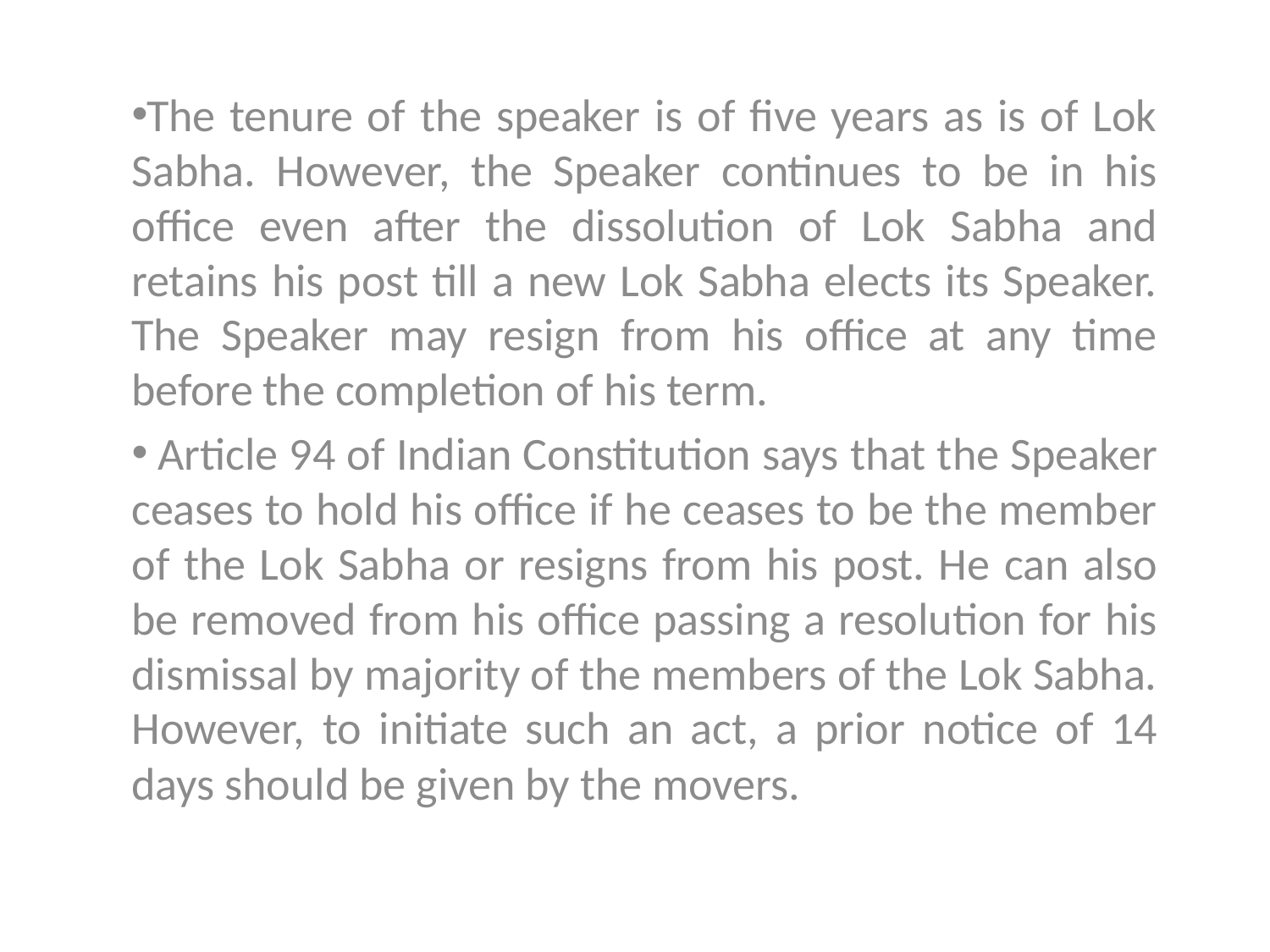

The tenure of the speaker is of five years as is of Lok Sabha. However, the Speaker continues to be in his office even after the dissolution of Lok Sabha and retains his post till a new Lok Sabha elects its Speaker. The Speaker may resign from his office at any time before the completion of his term.
 Article 94 of Indian Constitution says that the Speaker ceases to hold his office if he ceases to be the member of the Lok Sabha or resigns from his post. He can also be removed from his office passing a resolution for his dismissal by majority of the members of the Lok Sabha. However, to initiate such an act, a prior notice of 14 days should be given by the movers.